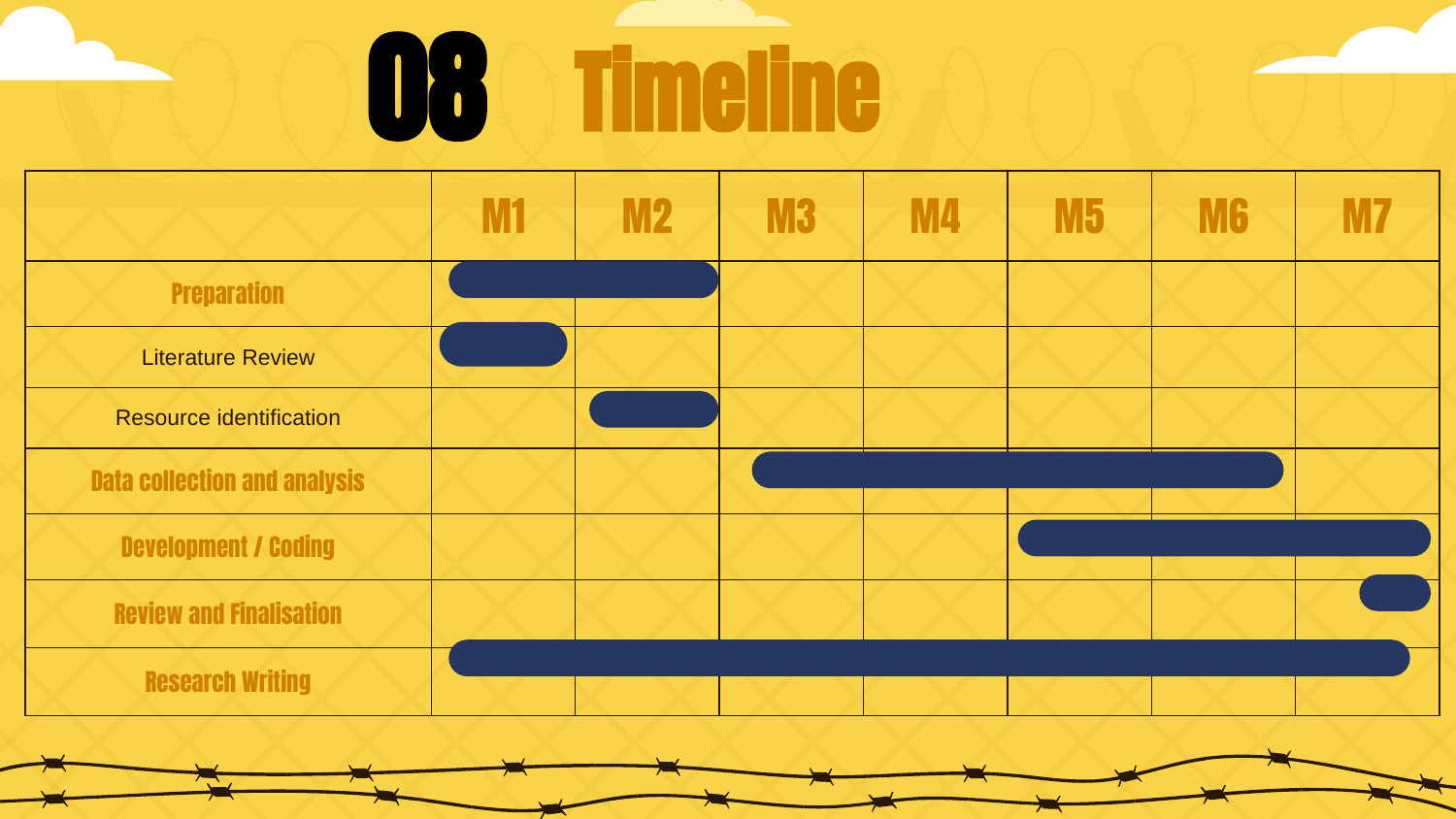

08
# Timeline
|  | M1 | M2 | M3 | M4 | M5 | M6 | M7 |
| --- | --- | --- | --- | --- | --- | --- | --- |
| Preparation |  |  |  |  |  |  |  |
| Literature Review |  |  |  |  |  |  |  |
| Resource identification |  |  |  |  |  |  |  |
| Data collection and analysis |  |  |  |  |  |  |  |
| Development / Coding |  |  |  |  |  |  |  |
| Review and Finalisation |  |  |  |  |  |  |  |
| Research Writing |  |  |  |  |  |  |  |